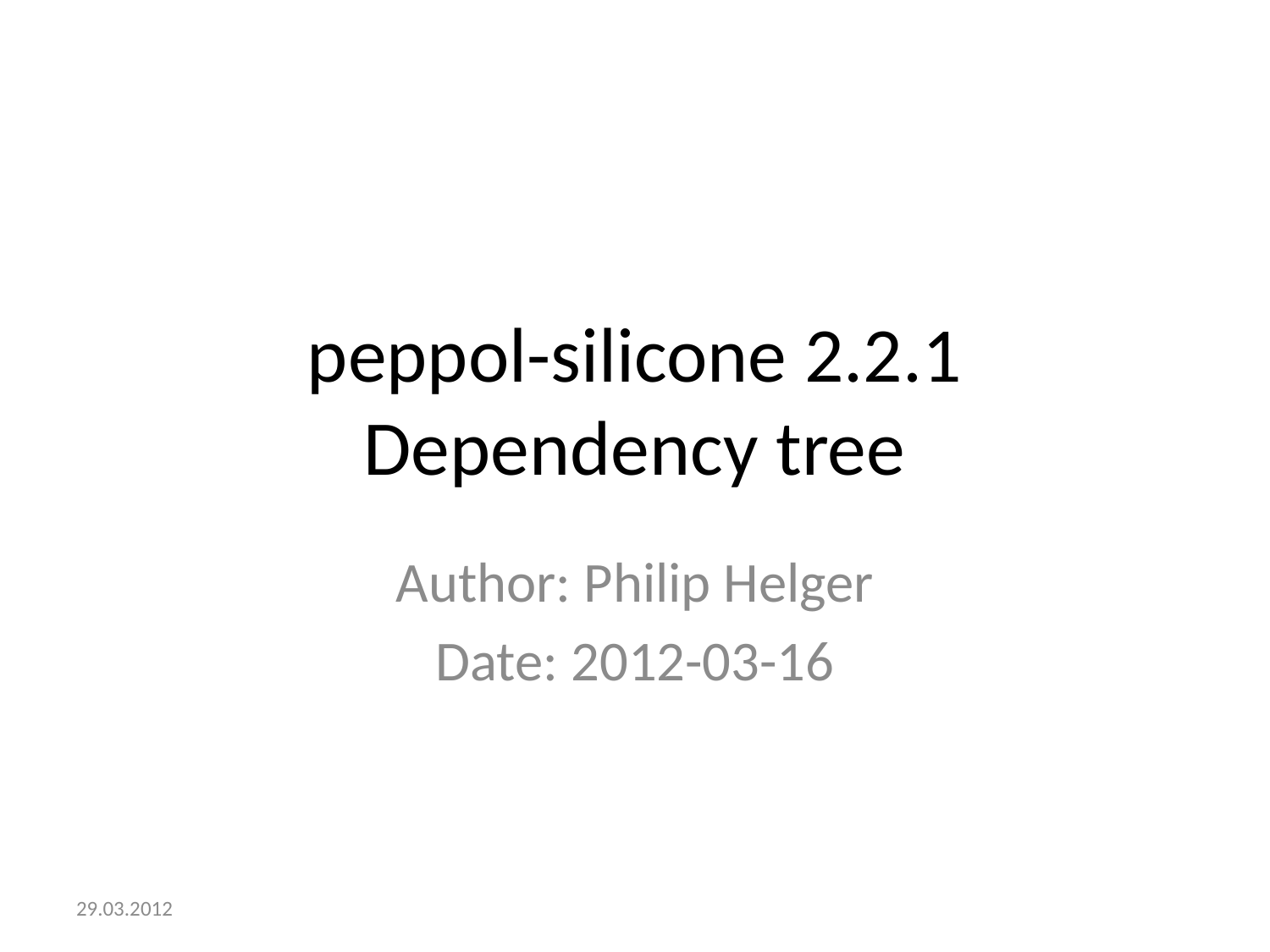

# peppol-silicone 2.2.1 Dependency tree
Author: Philip Helger
Date: 2012-03-16
29.03.2012